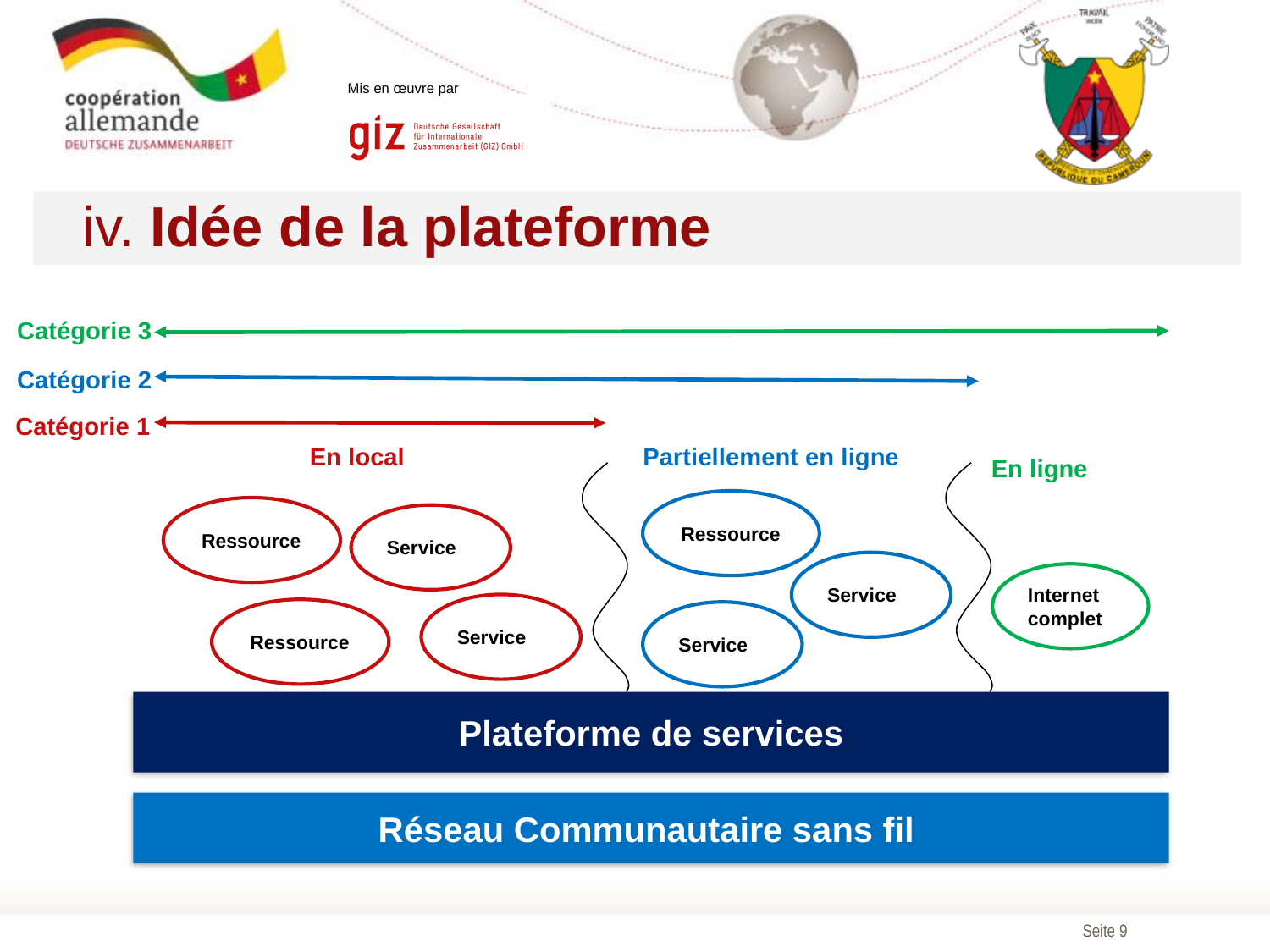

iv. Idée de la plateforme
Catégorie 3

Catégorie 2

Catégorie 1

En local
Partiellement en ligne
En ligne

Ressource
Ressource
Service
Service
Internet complet
Service
Ressource
Service
Plateforme de services
Réseau Communautaire sans fil